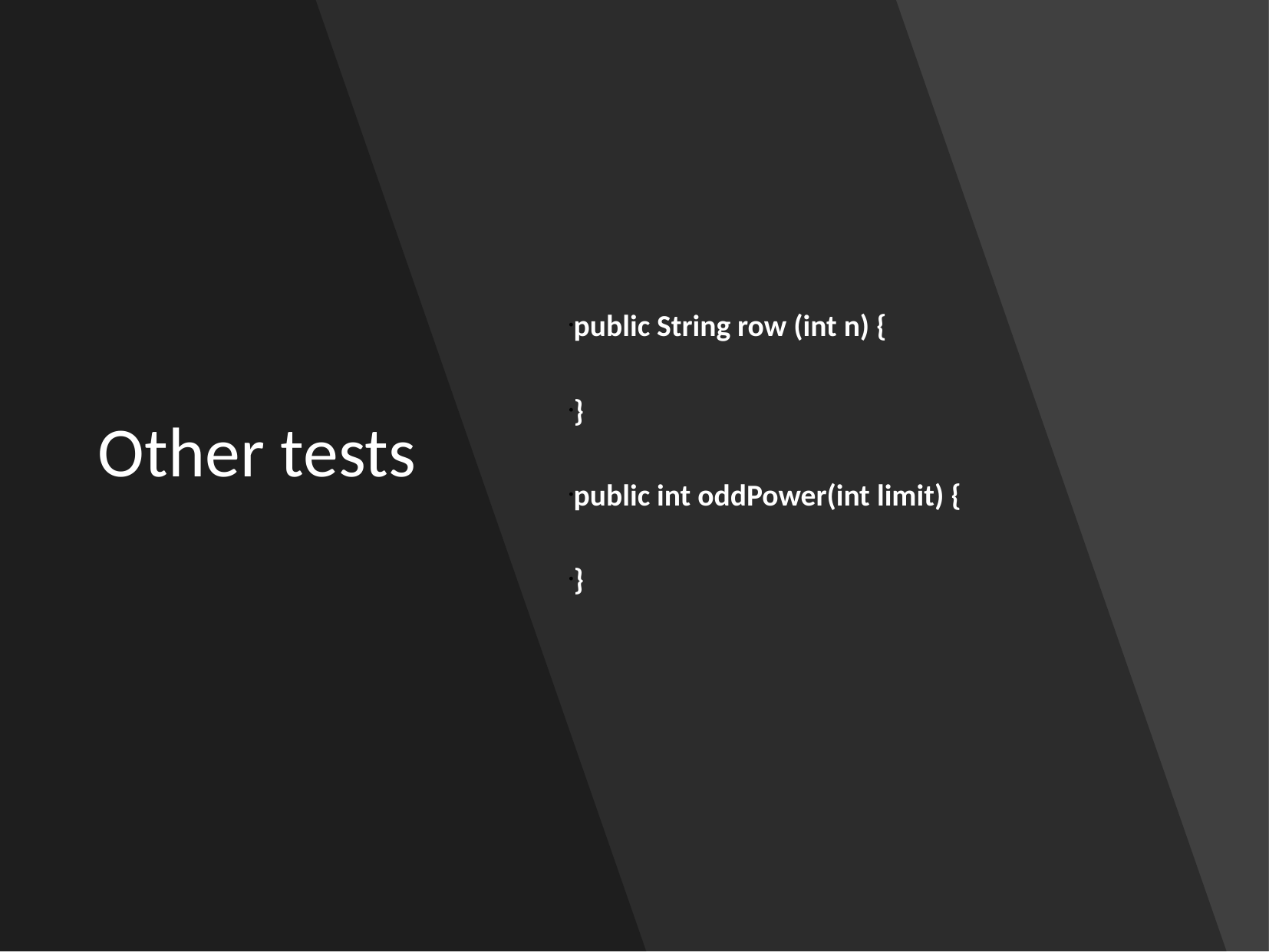

# Other tests
public String row (int n) {

}

public int oddPower(int limit) {

}